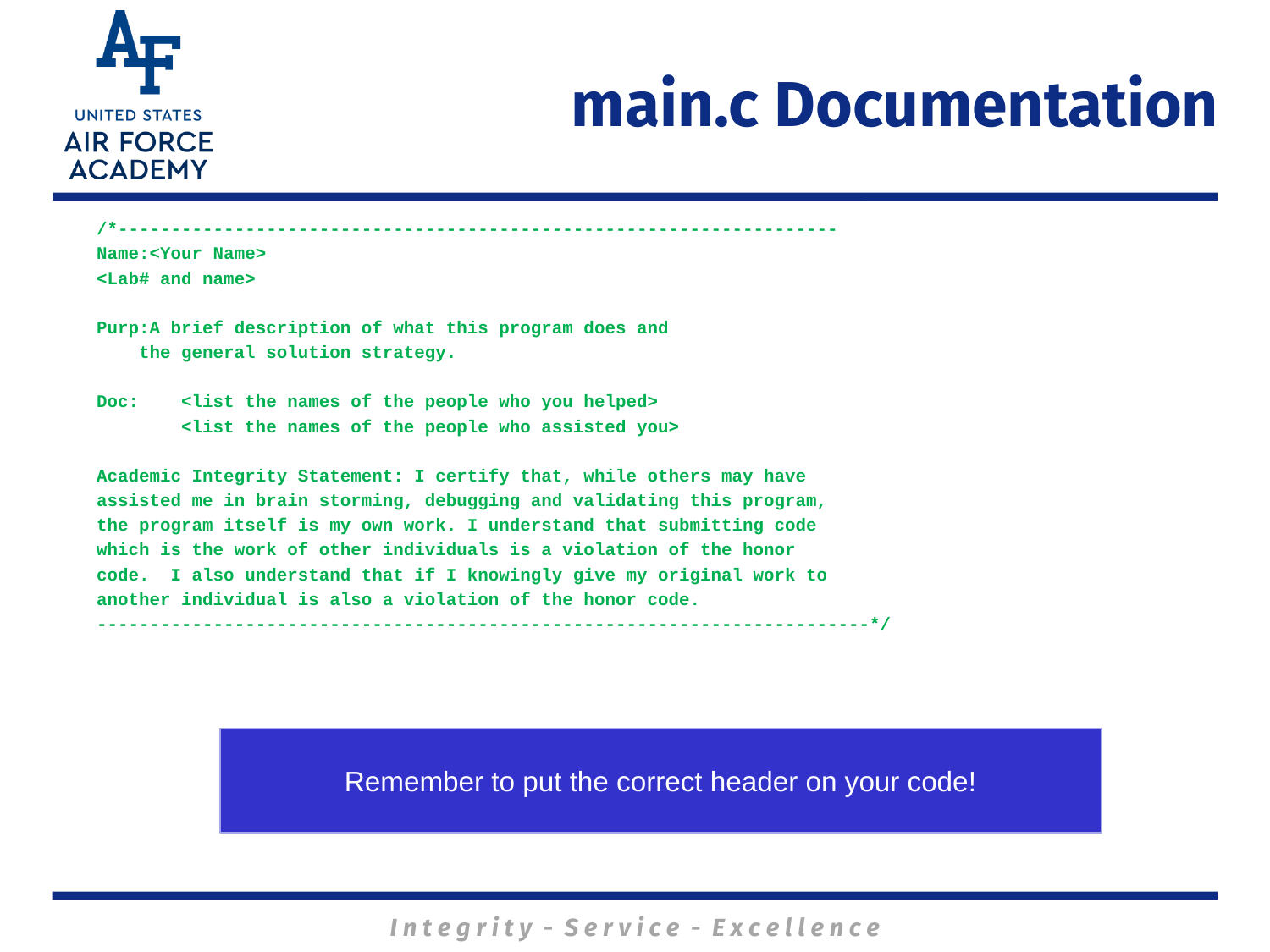

# main.c Documentation
/*--------------------------------------------------------------------
Name:<Your Name>
<Lab# and name>

Purp:A brief description of what this program does and
    the general solution strategy.

Doc:    <list the names of the people who you helped>
        <list the names of the people who assisted you>

Academic Integrity Statement: I certify that, while others may have
assisted me in brain storming, debugging and validating this program,
the program itself is my own work. I understand that submitting code
which is the work of other individuals is a violation of the honor
code.  I also understand that if I knowingly give my original work to
another individual is also a violation of the honor code.
-------------------------------------------------------------------------*/

Remember to put the correct header on your code!